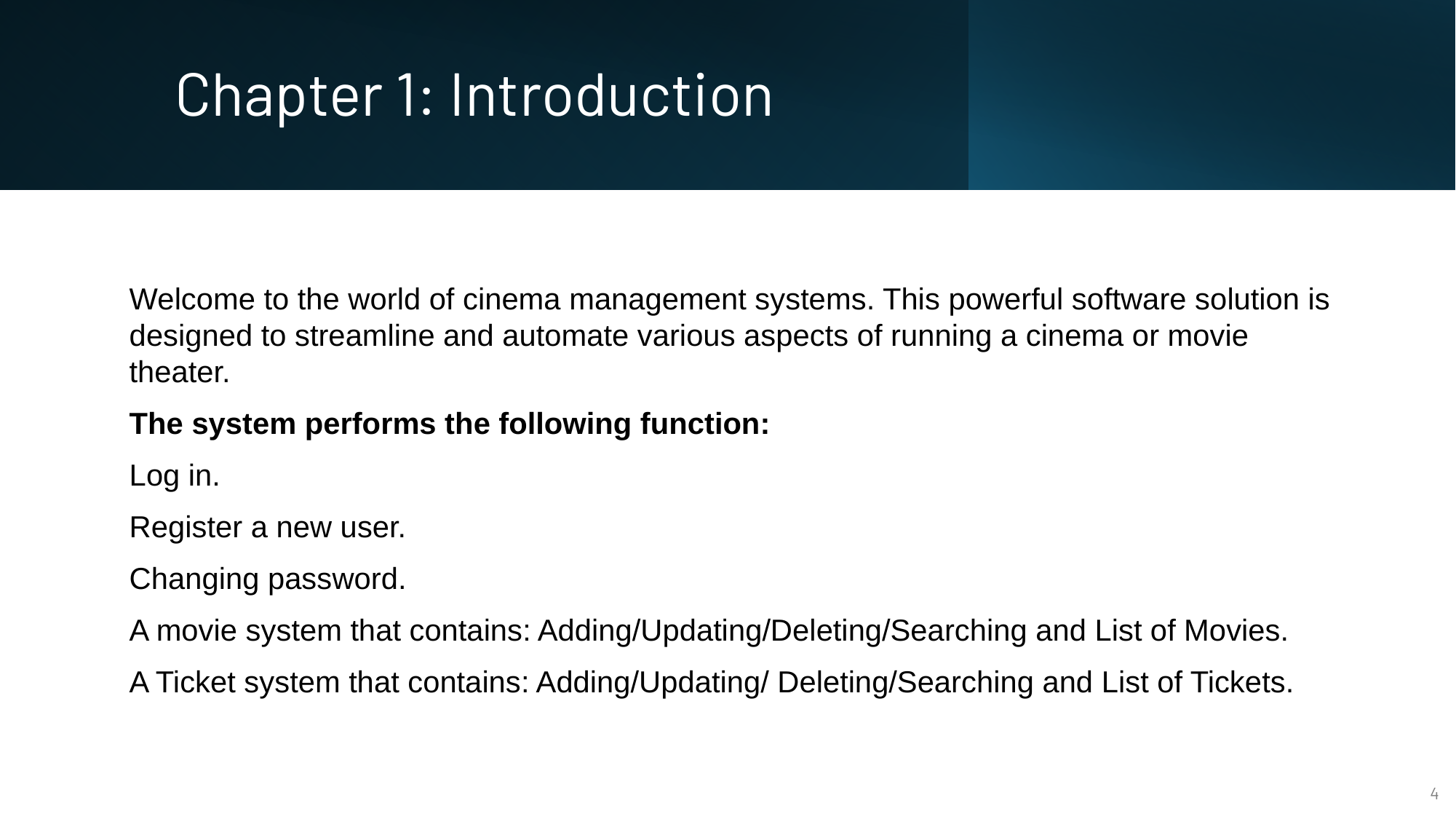

# Chapter 1: Introduction
Welcome to the world of cinema management systems. This powerful software solution is designed to streamline and automate various aspects of running a cinema or movie theater.
The system performs the following function:
Log in.
Register a new user.
Changing password.
A movie system that contains: Adding/Updating/Deleting/Searching and List of Movies.
A Ticket system that contains: Adding/Updating/ Deleting/Searching and List of Tickets.

4